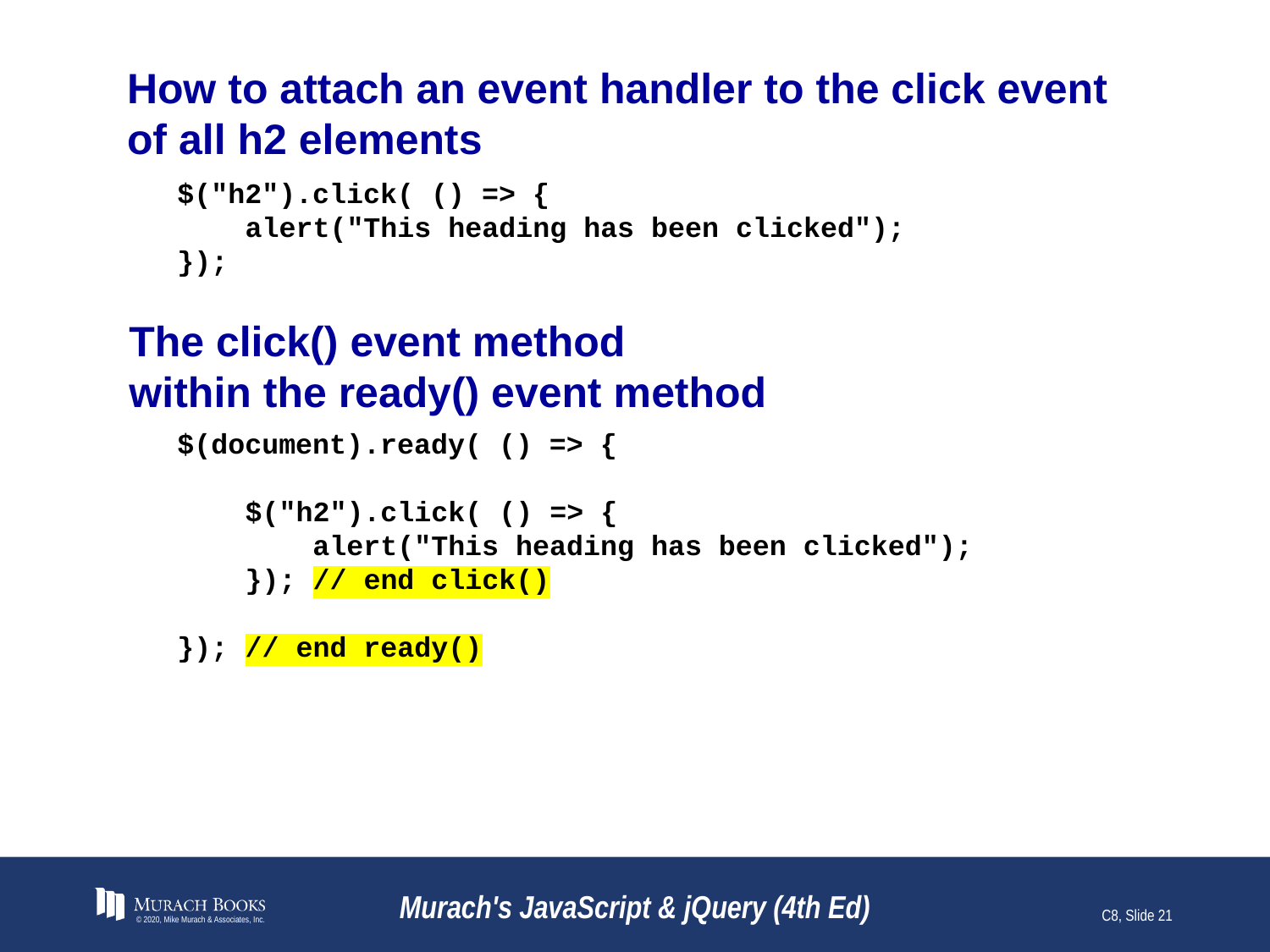

# How to attach an event handler to the click event of all h2 elements
$("h2").click( () => {
    alert("This heading has been clicked");
});
The click() event method
within the ready() event method
$(document).ready( () => {

    $("h2").click( () => {
        alert("This heading has been clicked");
    }); // end click()

}); // end ready()

© 2020, Mike Murach & Associates, Inc.
Murach's JavaScript & jQuery (4th Ed)

C8, Slide 21